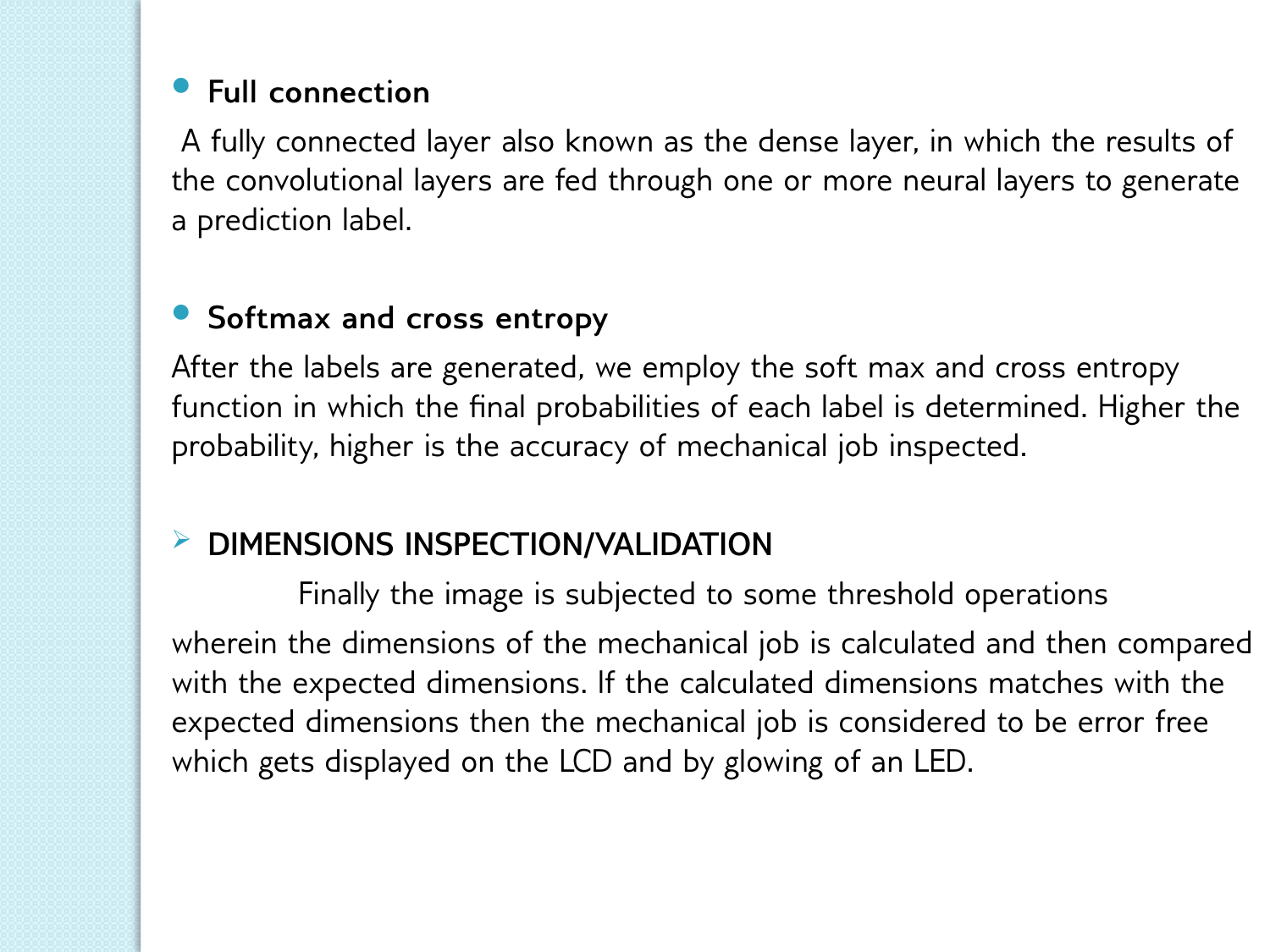

Full connection
	 A fully connected layer also known as the dense layer, in which the results of the convolutional layers are fed through one or more neural layers to generate a prediction label.

Softmax and cross entropy
	After the labels are generated, we employ the soft max and cross entropy function in which the final probabilities of each label is determined. Higher the probability, higher is the accuracy of mechanical job inspected.

DIMENSIONS INSPECTION/VALIDATION
            Finally the image is subjected to some threshold operations
wherein the dimensions of the mechanical job is calculated and then compared with the expected dimensions. If the calculated dimensions matches with the expected dimensions then the mechanical job is considered to be error free which gets displayed on the LCD and by glowing of an LED.